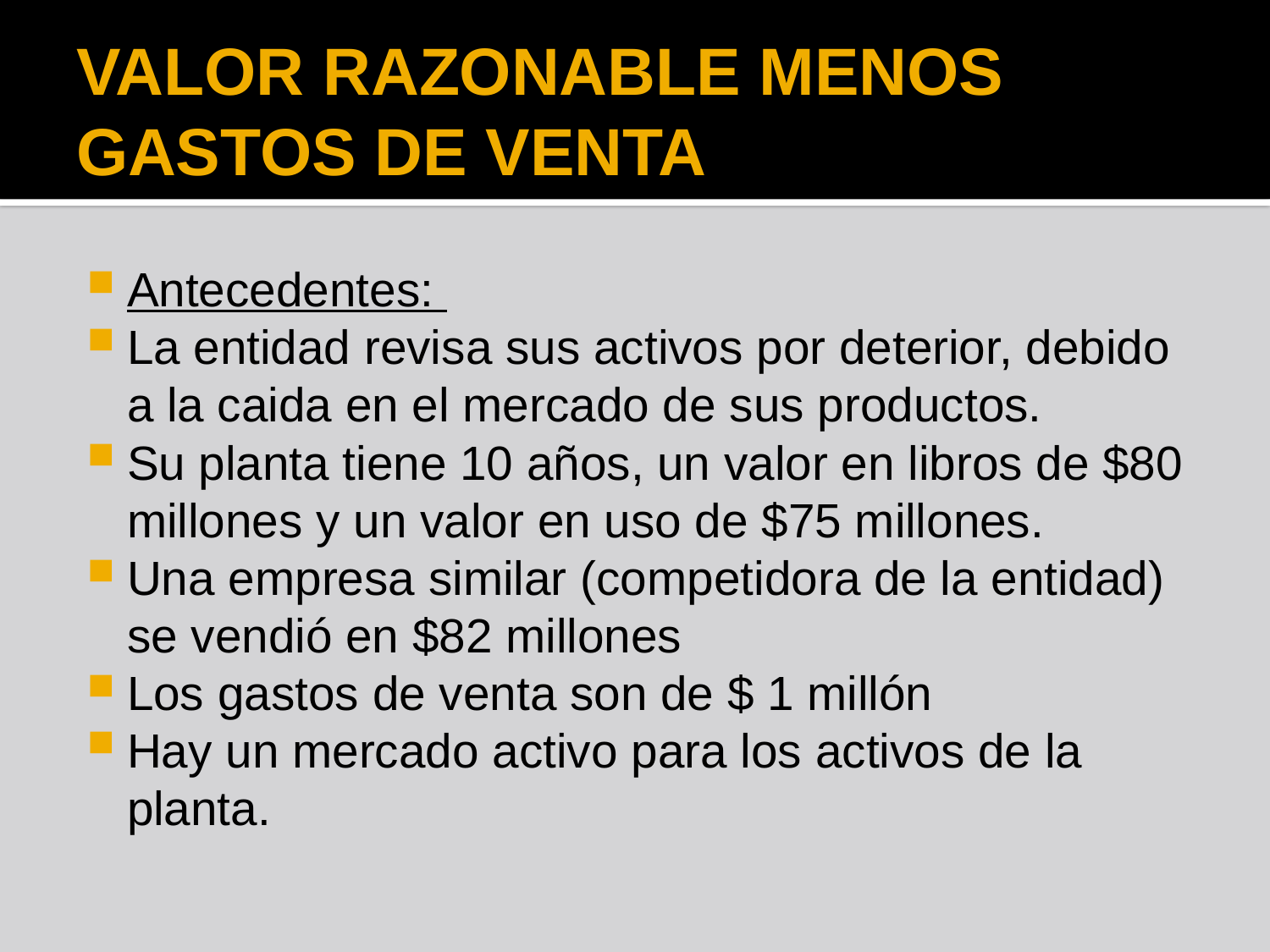

# VALOR RAZONABLE MENOS GASTOS DE VENTA
Antecedentes:
La entidad revisa sus activos por deterior, debido a la caida en el mercado de sus productos.
Su planta tiene 10 años, un valor en libros de $80 millones y un valor en uso de $75 millones.
Una empresa similar (competidora de la entidad) se vendió en $82 millones
Los gastos de venta son de $ 1 millón
Hay un mercado activo para los activos de la planta.